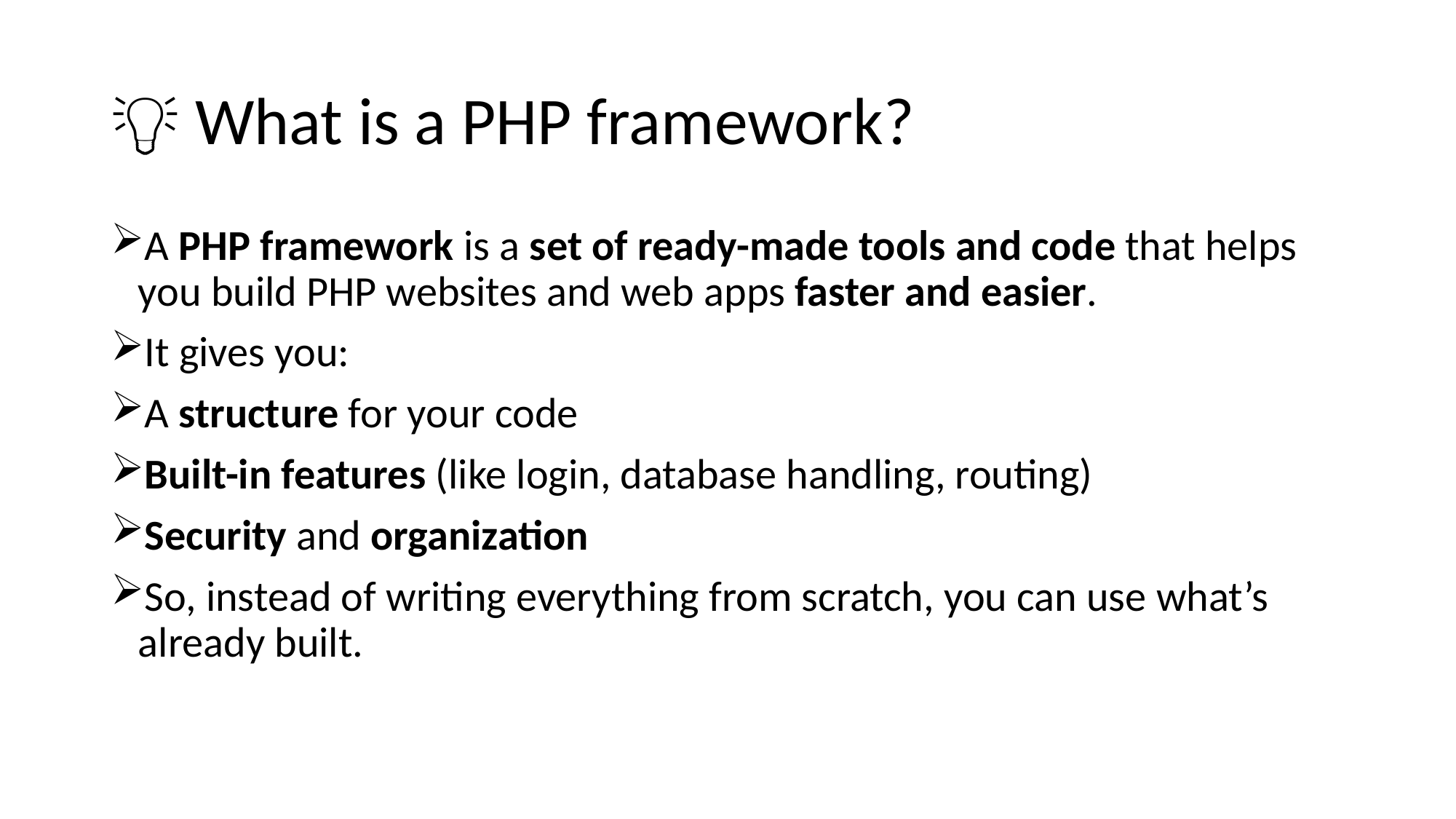

# 💡 What is a PHP framework?
A PHP framework is a set of ready-made tools and code that helps you build PHP websites and web apps faster and easier.
It gives you:
A structure for your code
Built-in features (like login, database handling, routing)
Security and organization
So, instead of writing everything from scratch, you can use what’s already built.